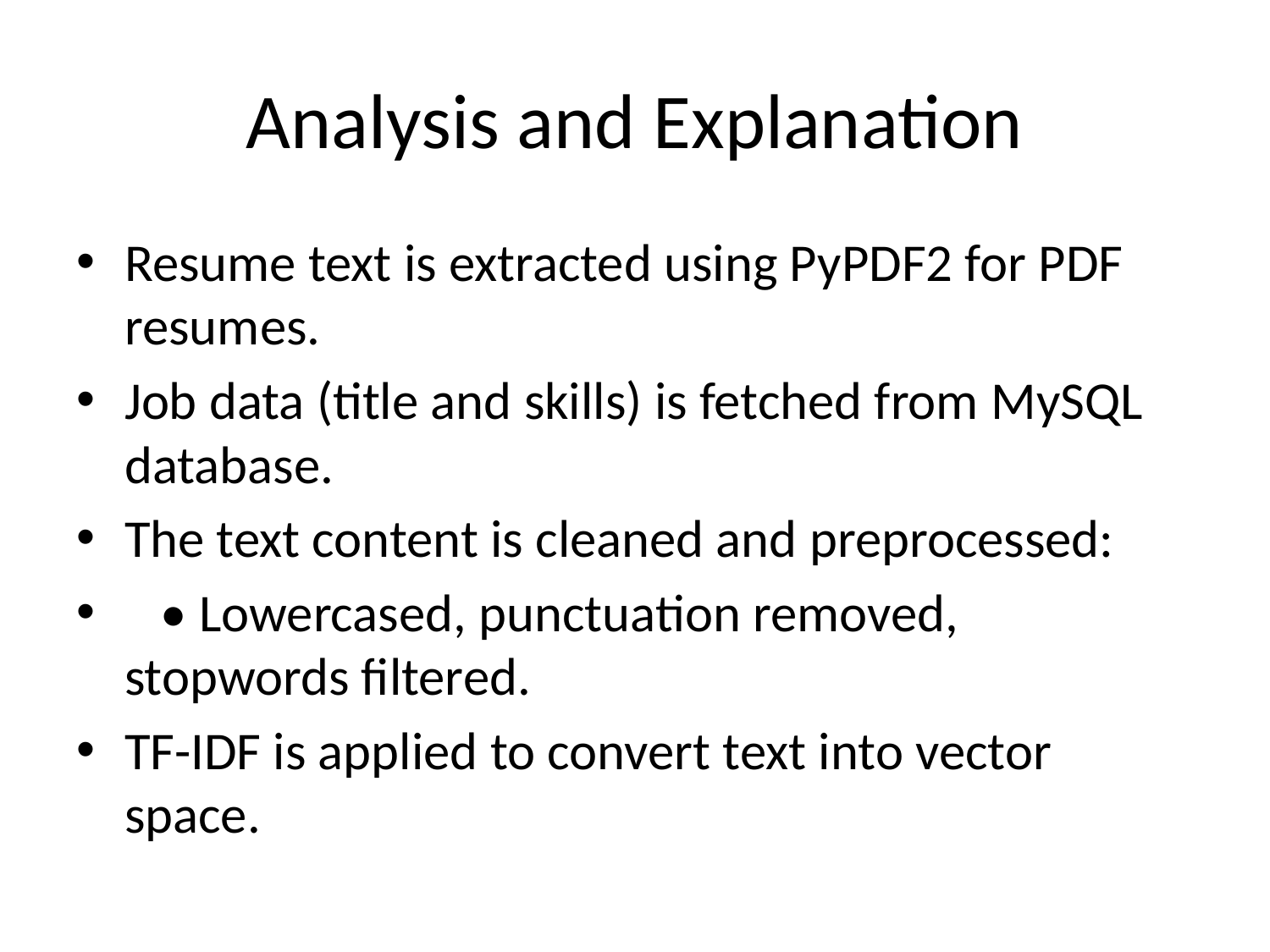

# Analysis and Explanation
Resume text is extracted using PyPDF2 for PDF resumes.
Job data (title and skills) is fetched from MySQL database.
The text content is cleaned and preprocessed:
   • Lowercased, punctuation removed, stopwords filtered.
TF-IDF is applied to convert text into vector space.